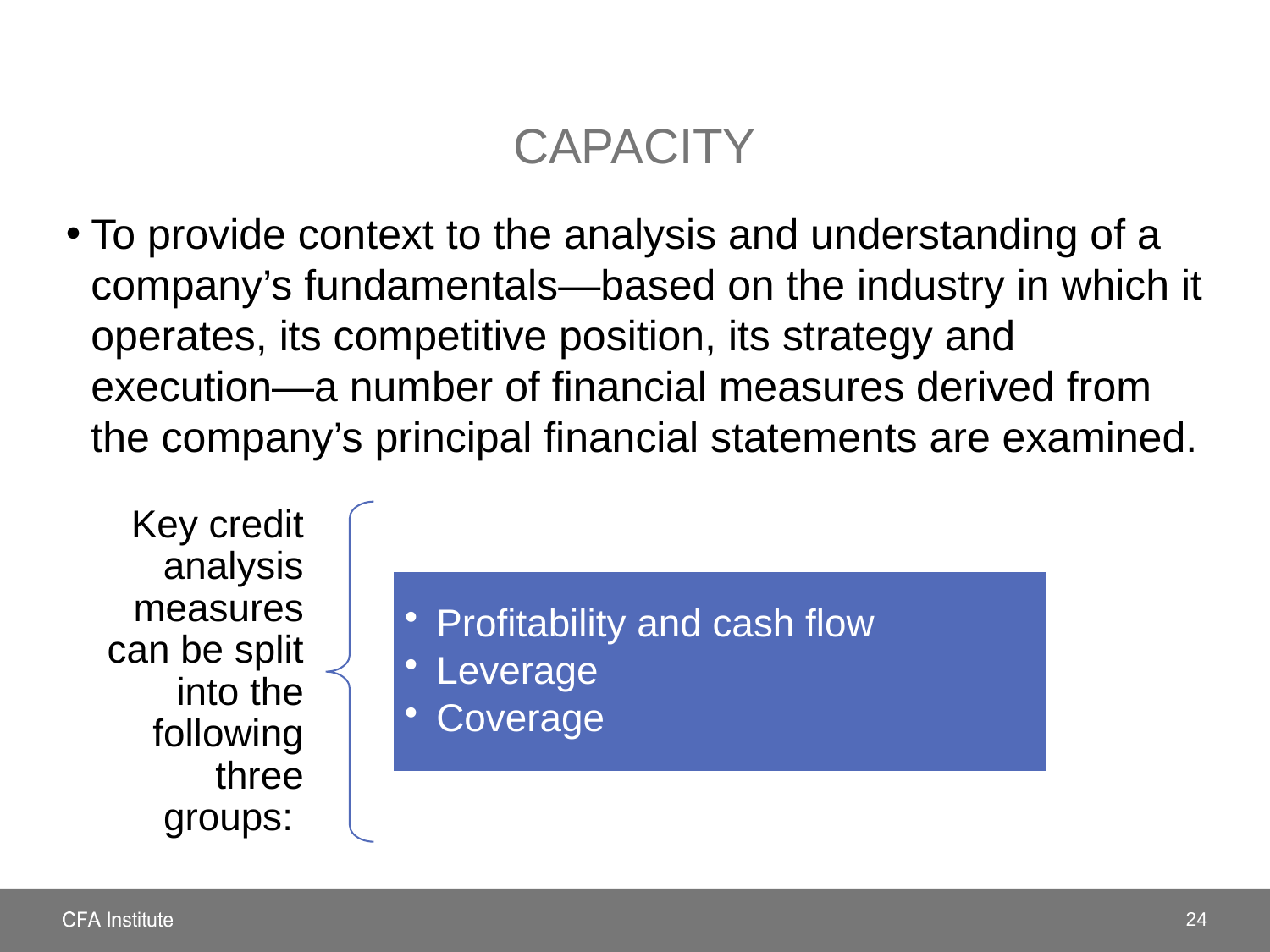

# capacity
To provide context to the analysis and understanding of a company’s fundamentals—based on the industry in which it operates, its competitive position, its strategy and execution—a number of financial measures derived from the company’s principal financial statements are examined.
Key credit analysis measures can be split into the following three groups:
Profitability and cash flow
Leverage
Coverage
24